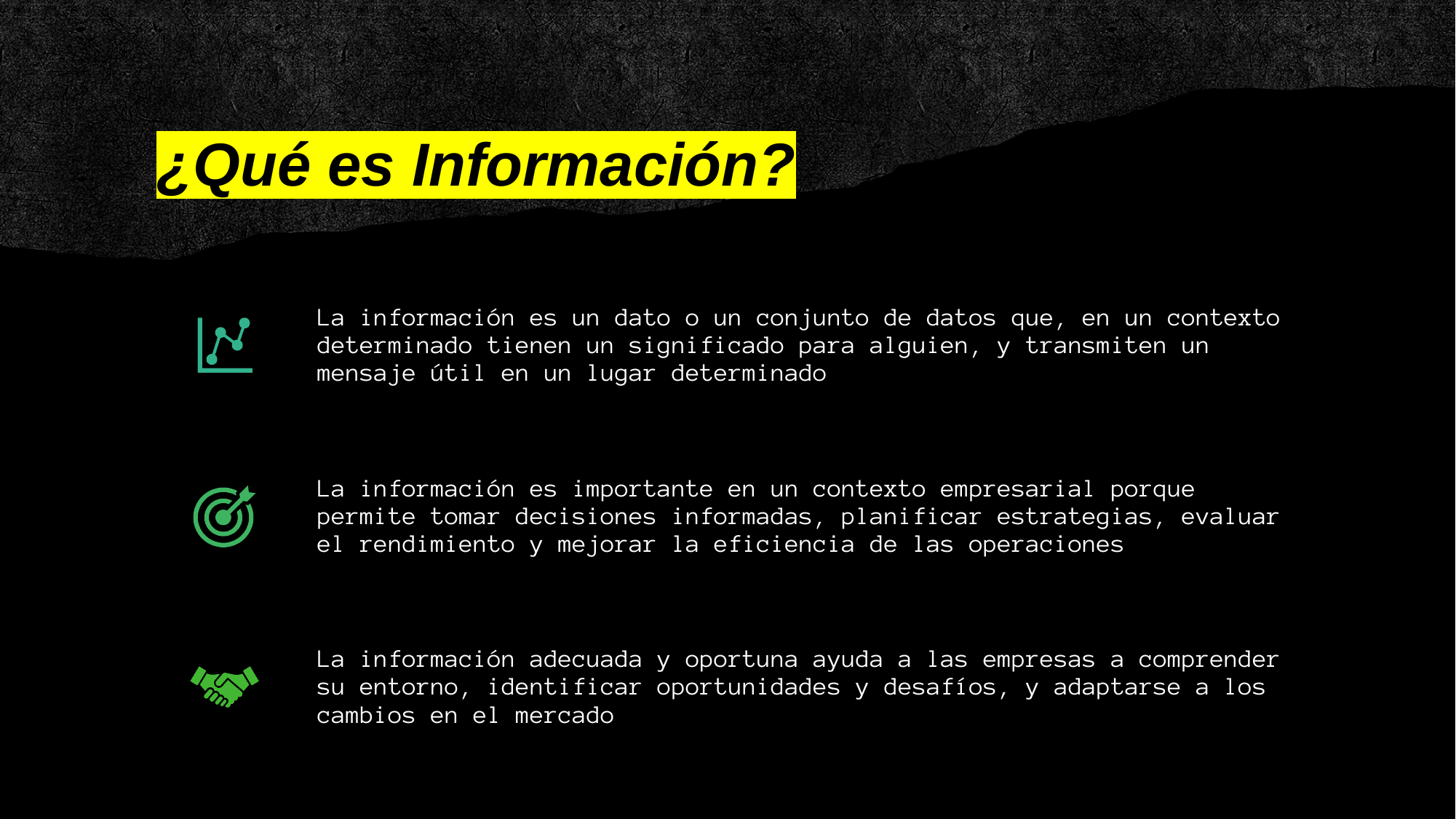

# ¿Qué es Información?
La información es un dato o un conjunto de datos que, en un contexto determinado tienen un significado para alguien, y transmiten un mensaje útil en un lugar determinado
La información es importante en un contexto empresarial porque permite tomar decisiones informadas, planificar estrategias, evaluar el rendimiento y mejorar la eficiencia de las operaciones
La información adecuada y oportuna ayuda a las empresas a comprender su entorno, identificar oportunidades y desafíos, y adaptarse a los cambios en el mercado